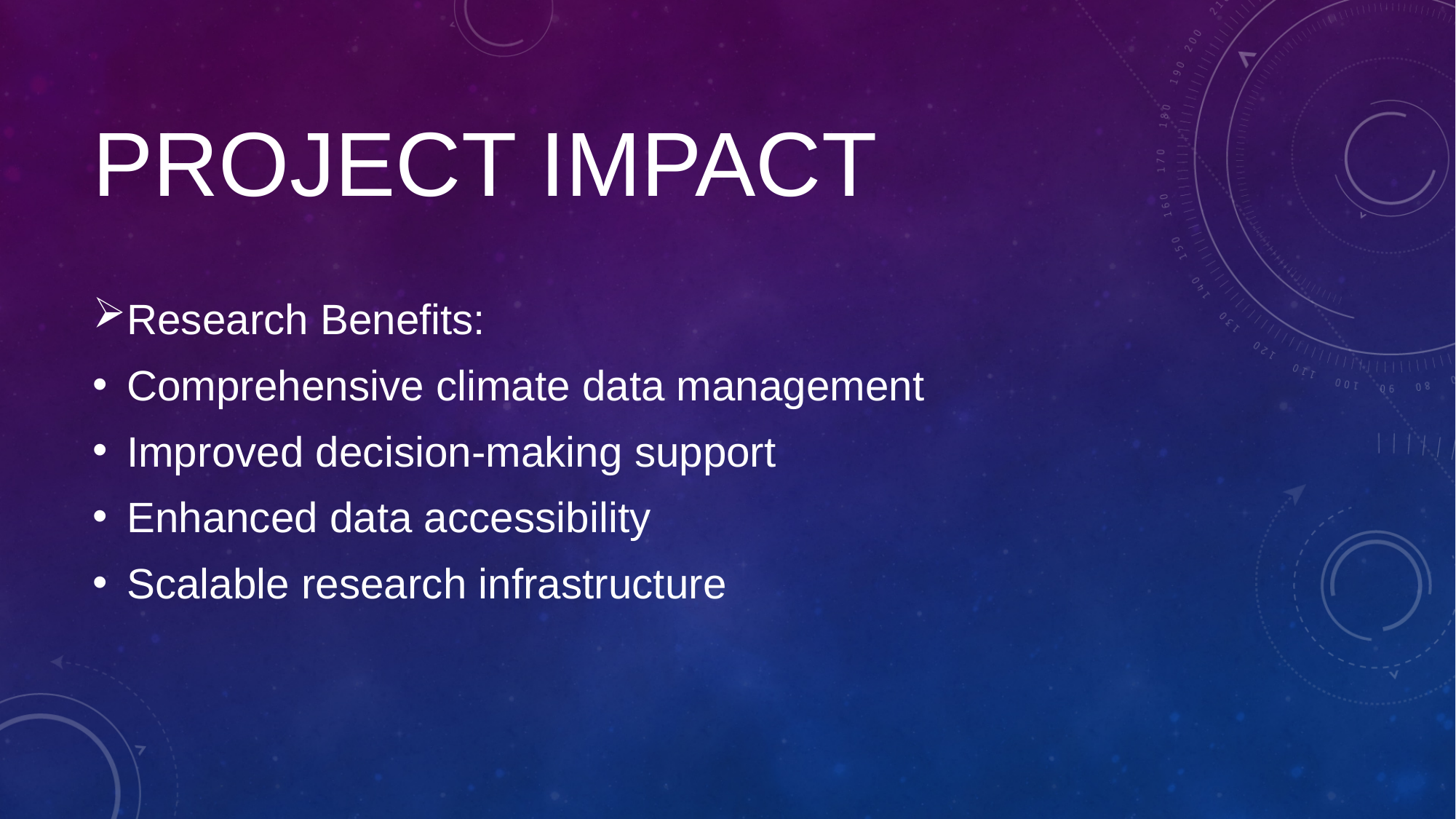

# Project Impact
Research Benefits:
Comprehensive climate data management
Improved decision-making support
Enhanced data accessibility
Scalable research infrastructure